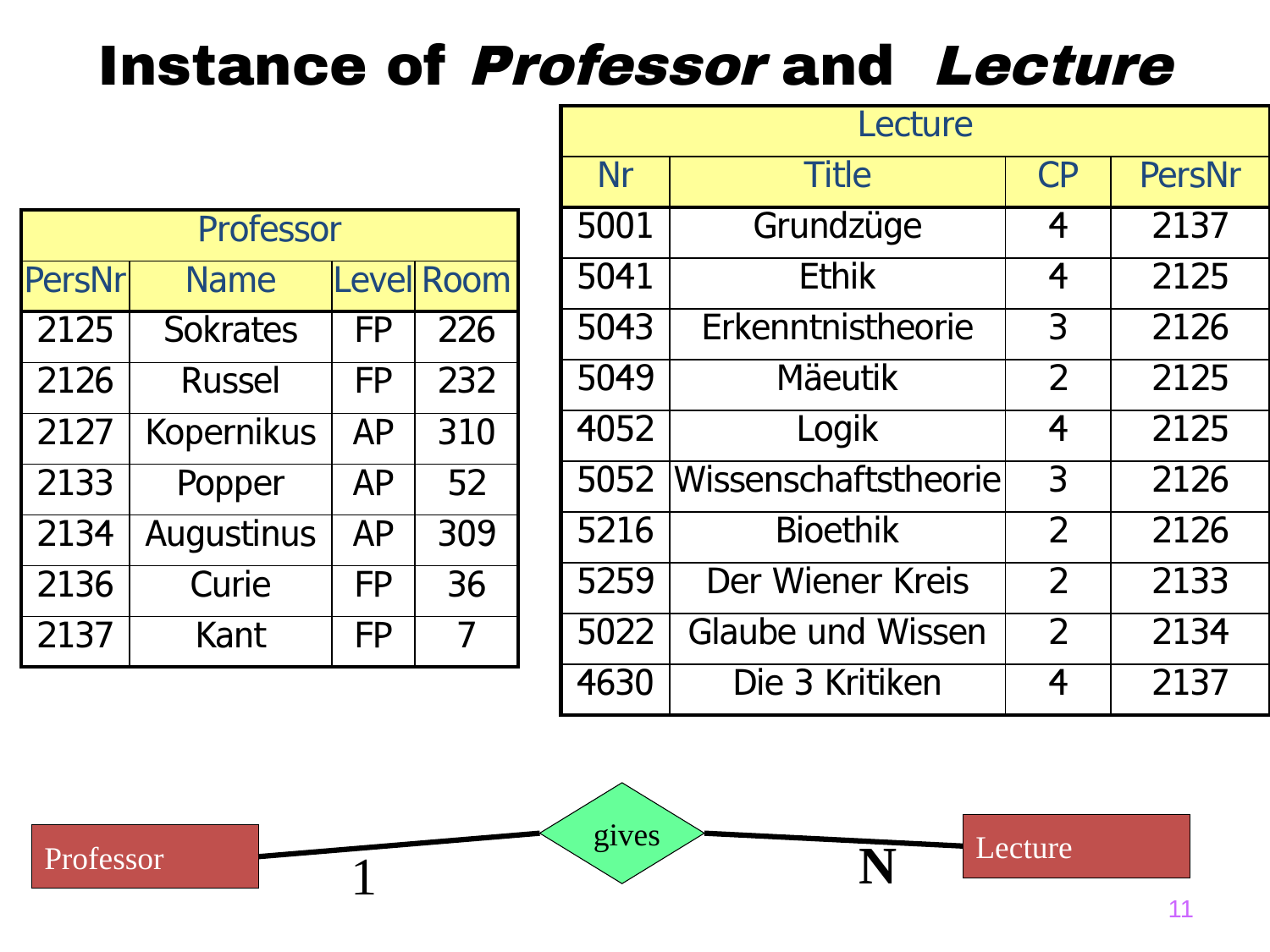

Instance of Professor and  Lecture
| Lecture |  |  |  |
| --- | --- | --- | --- |
| Nr | Title | CP | PersNr |
| 5001 | Grundzüge | 4 | 2137 |
| 5041 | Ethik | 4 | 2125 |
| 5043 | Erkenntnistheorie | 3 | 2126 |
| 5049 | Mäeutik | 2 | 2125 |
| 4052 | Logik | 4 | 2125 |
| 5052 | Wissenschaftstheorie | 3 | 2126 |
| 5216 | Bioethik | 2 | 2126 |
| 5259 | Der Wiener Kreis | 2 | 2133 |
| 5022 | Glaube und Wissen | 2 | 2134 |
| 4630 | Die 3 Kritiken | 4 | 2137 |
| Professor |  |  |  |
| --- | --- | --- | --- |
| PersNr | Name | Level | Room |
| 2125 | Sokrates | FP | 226 |
| 2126 | Russel | FP | 232 |
| 2127 | Kopernikus | AP | 310 |
| 2133 | Popper | AP | 52 |
| 2134 | Augustinus | AP | 309 |
| 2136 | Curie | FP | 36 |
| 2137 | Kant | FP | 7 |
gives
Lecture
Professor
N
1
11